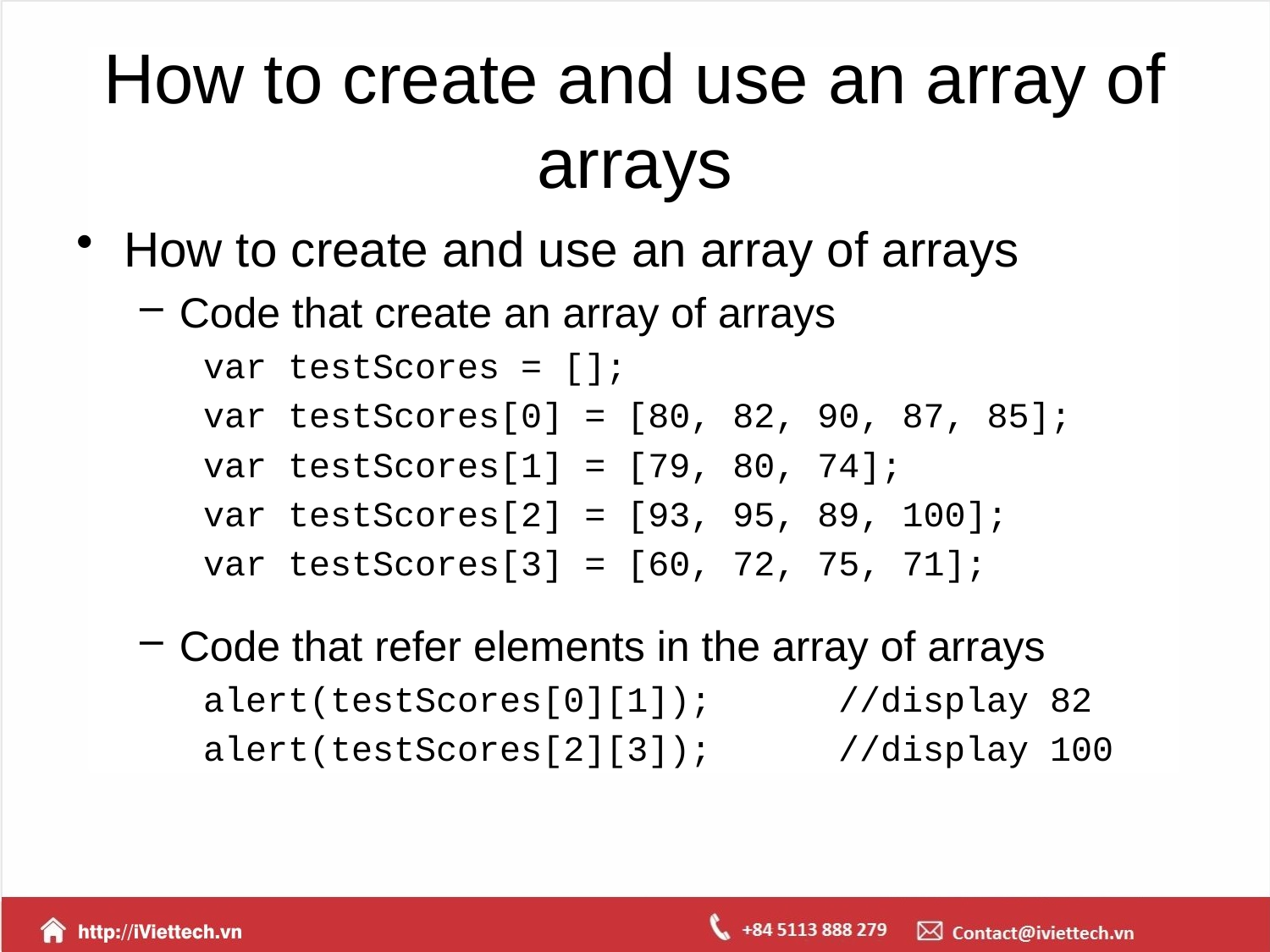

# How to create and use an array of arrays
How to create and use an array of arrays
Code that create an array of arrays
	var testScores = [];
	var testScores[0] = [80, 82, 90, 87, 85];
	var testScores[1] = [79, 80, 74];
	var testScores[2] = [93, 95, 89, 100];
	var testScores[3] = [60, 72, 75, 71];

Code that refer elements in the array of arrays
	alert(testScores[0][1]);	//display 82
	alert(testScores[2][3]);	//display 100